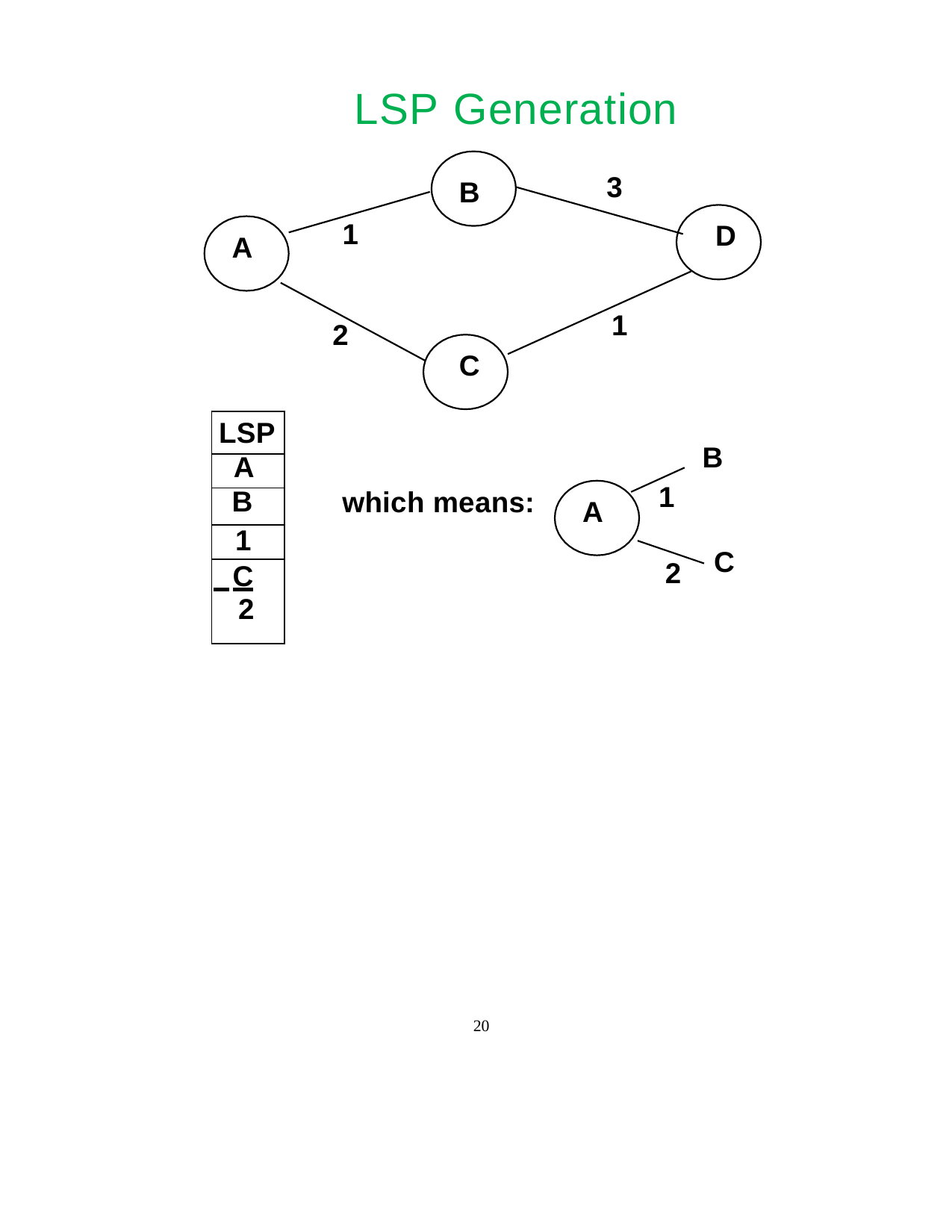

LSP Generation

3
B

1

D
A

1
2

C

B
| LSP |
| --- |
| A |
| B |
| 1 |
| C 2 |

1

which means:
A

C
2
20